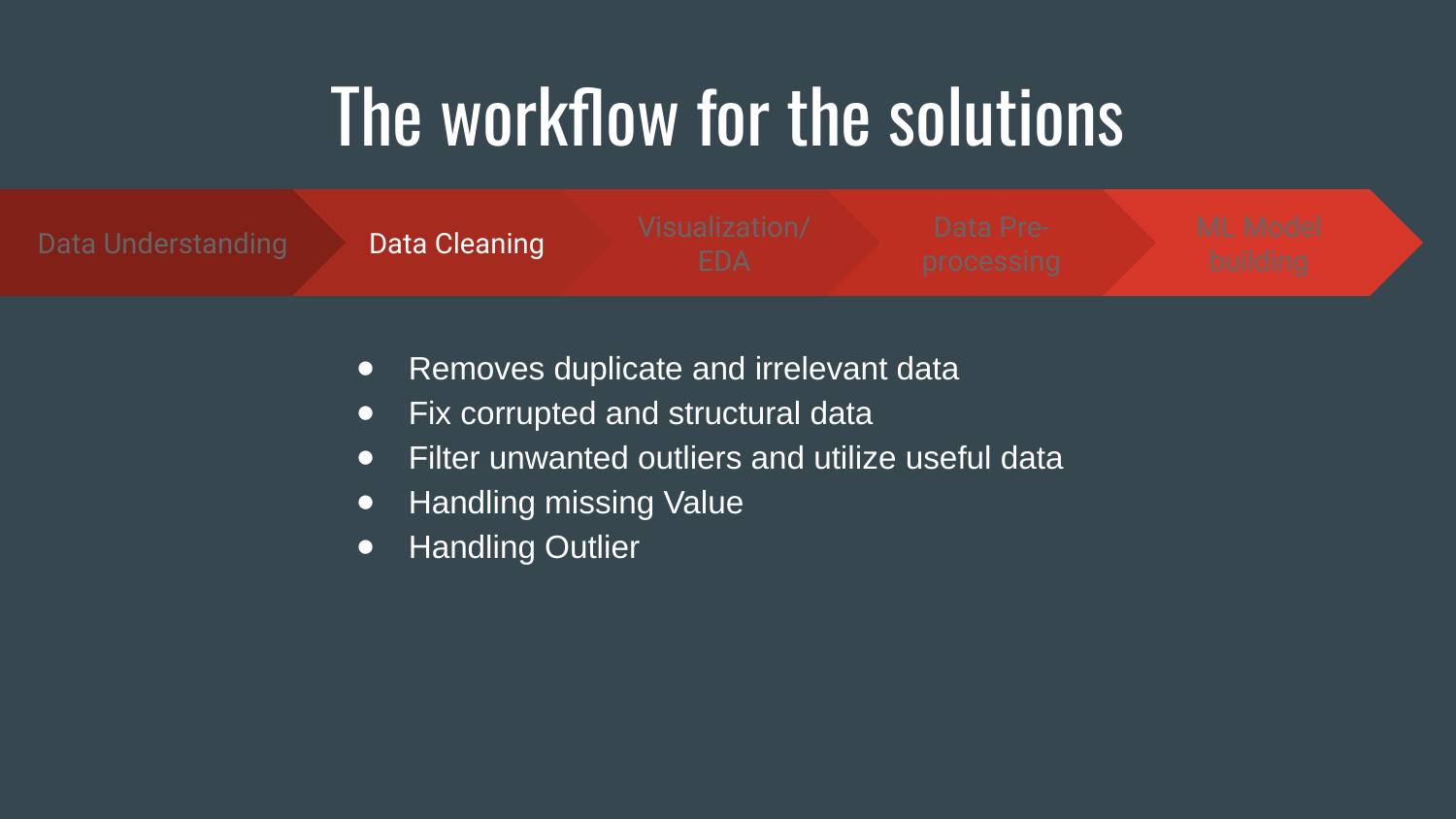

# The workflow for the solutions
Data Cleaning
Removes duplicate and irrelevant data
Fix corrupted and structural data
Filter unwanted outliers and utilize useful data
Handling missing Value
Handling Outlier
Visualization/ EDA
Data Pre-processing
ML Model building
Data Understanding